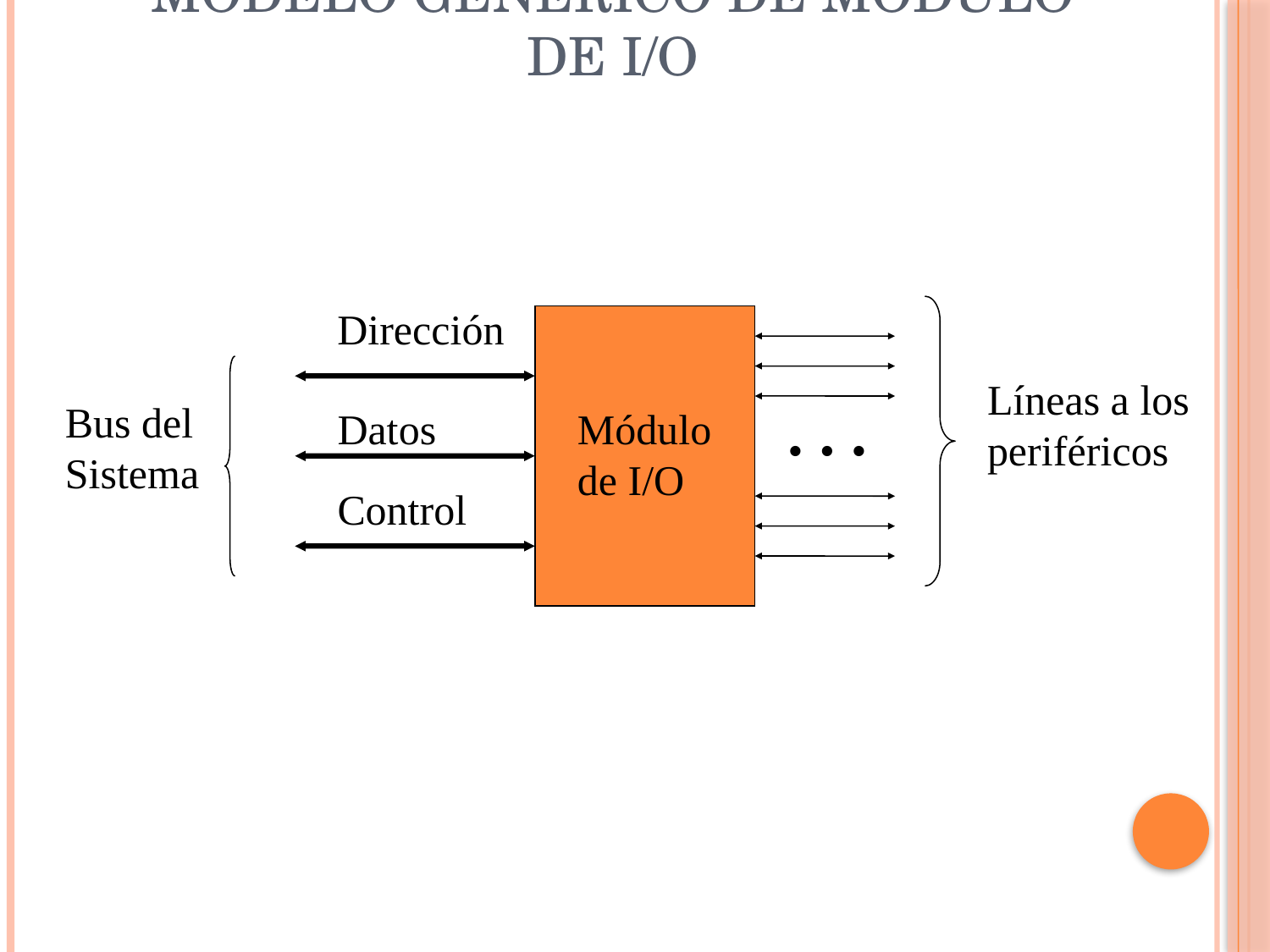

# Modelo Genérico de Módulo de I/O
Dirección

Líneas a los
periféricos

. . .
Bus del
Sistema
Datos
Módulo
de I/O

Control